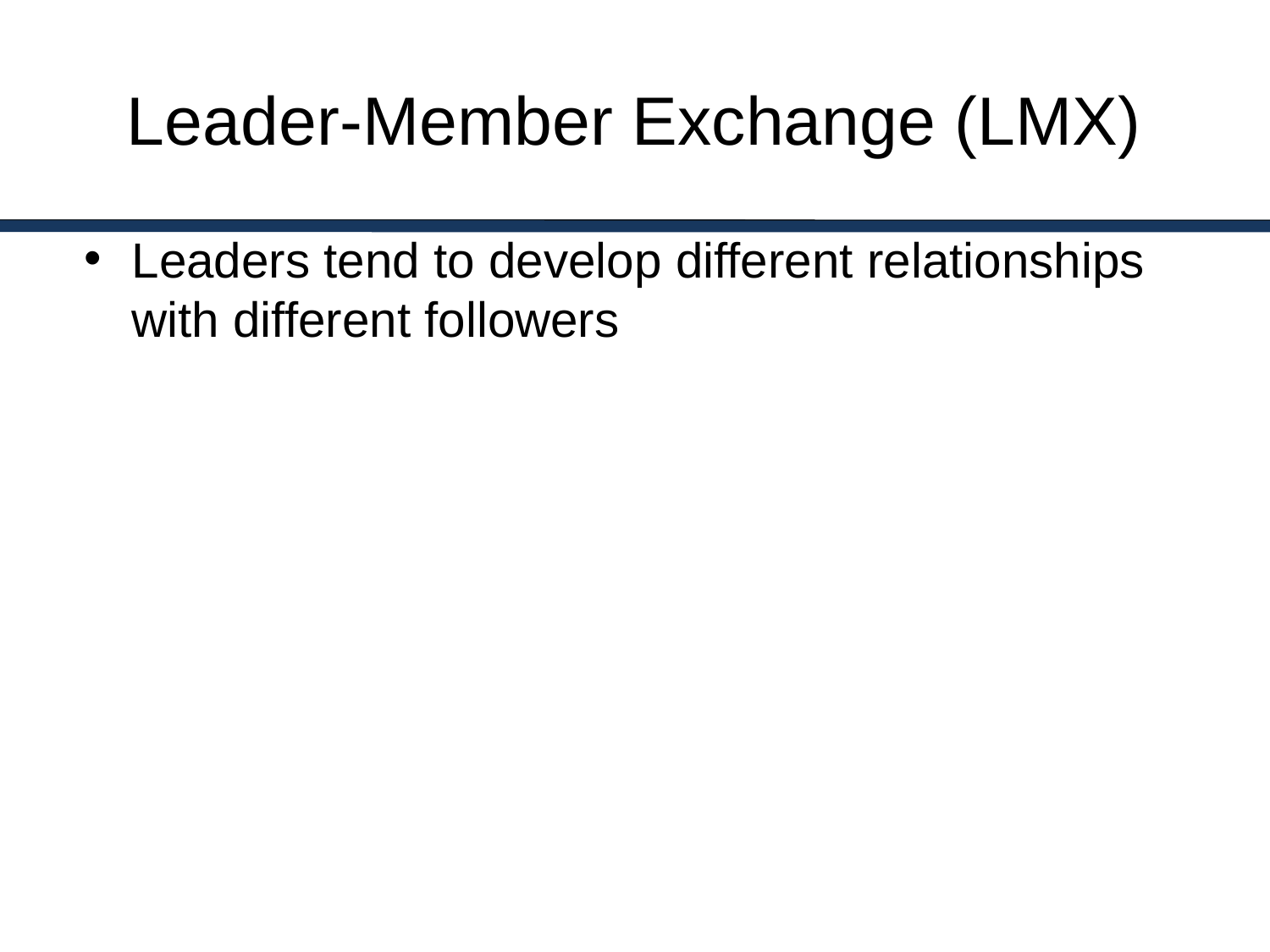

# Leader-Member Exchange (LMX)
Leaders tend to develop different relationships with different followers